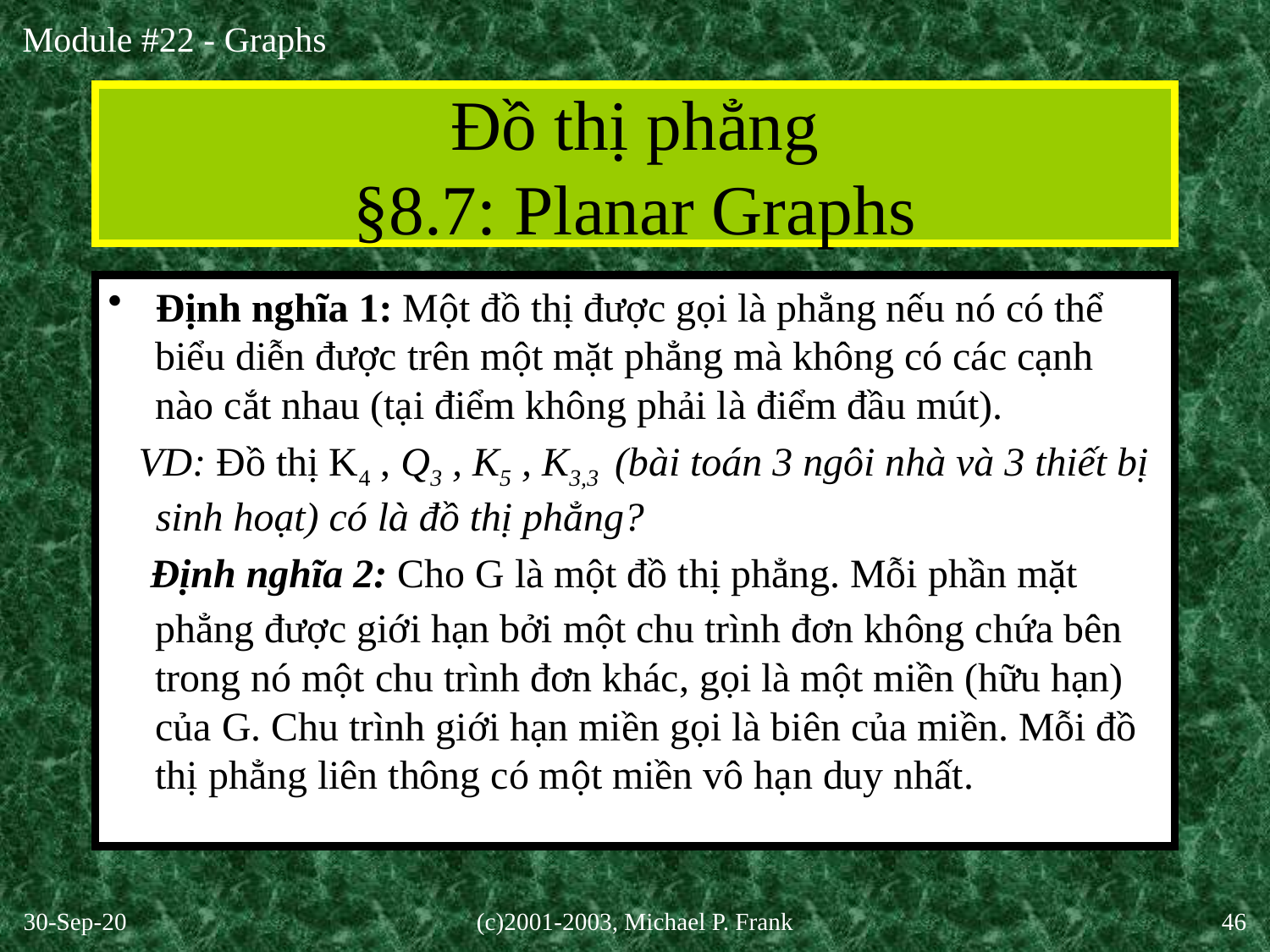

# Đồ thị phẳng §8.7: Planar Graphs
Định nghĩa 1: Một đồ thị được gọi là phẳng nếu nó có thể biểu diễn được trên một mặt phẳng mà không có các cạnh nào cắt nhau (tại điểm không phải là điểm đầu mút).
   VD: Đồ thị K4 , Q3 , K5 , K3,3  (bài toán 3 ngôi nhà và 3 thiết bị sinh hoạt) có là đồ thị phẳng?
     Định nghĩa 2: Cho G là một đồ thị phẳng. Mỗi phần mặt phẳng được giới hạn bởi một chu trình đơn không chứa bên trong nó một chu trình đơn khác, gọi là một miền (hữu hạn) của G. Chu trình giới hạn miền gọi là biên của miền. Mỗi đồ thị phẳng liên thông có một miền vô hạn duy nhất.
30-Sep-20
(c)2001-2003, Michael P. Frank
46